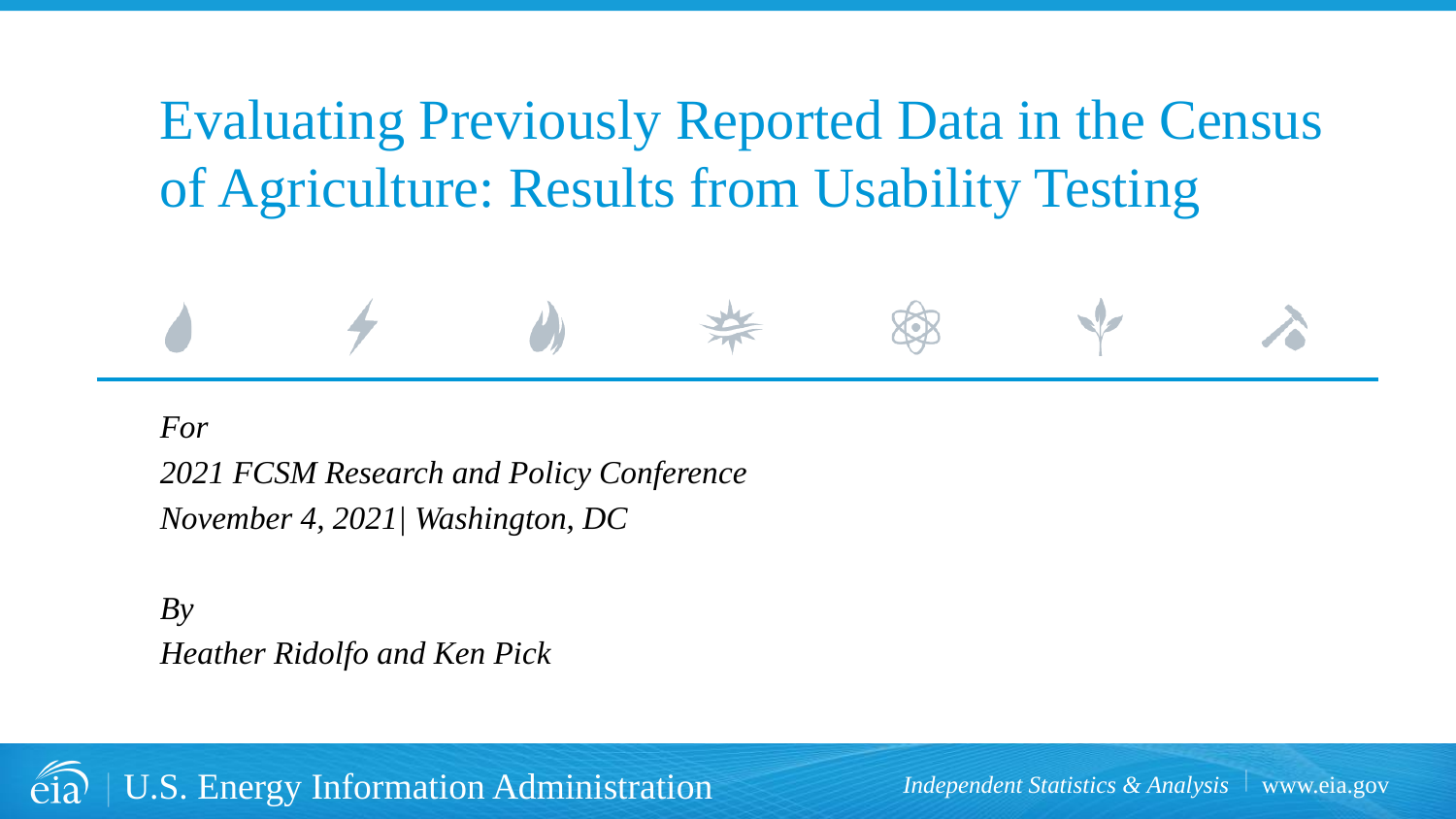

# Evaluating Previously Reported Data in the Census of Agriculture: Results from Usability Testing
For
2021 FCSM Research and Policy Conference
November 4, 2021| Washington, DC

By
Heather Ridolfo and Ken Pick